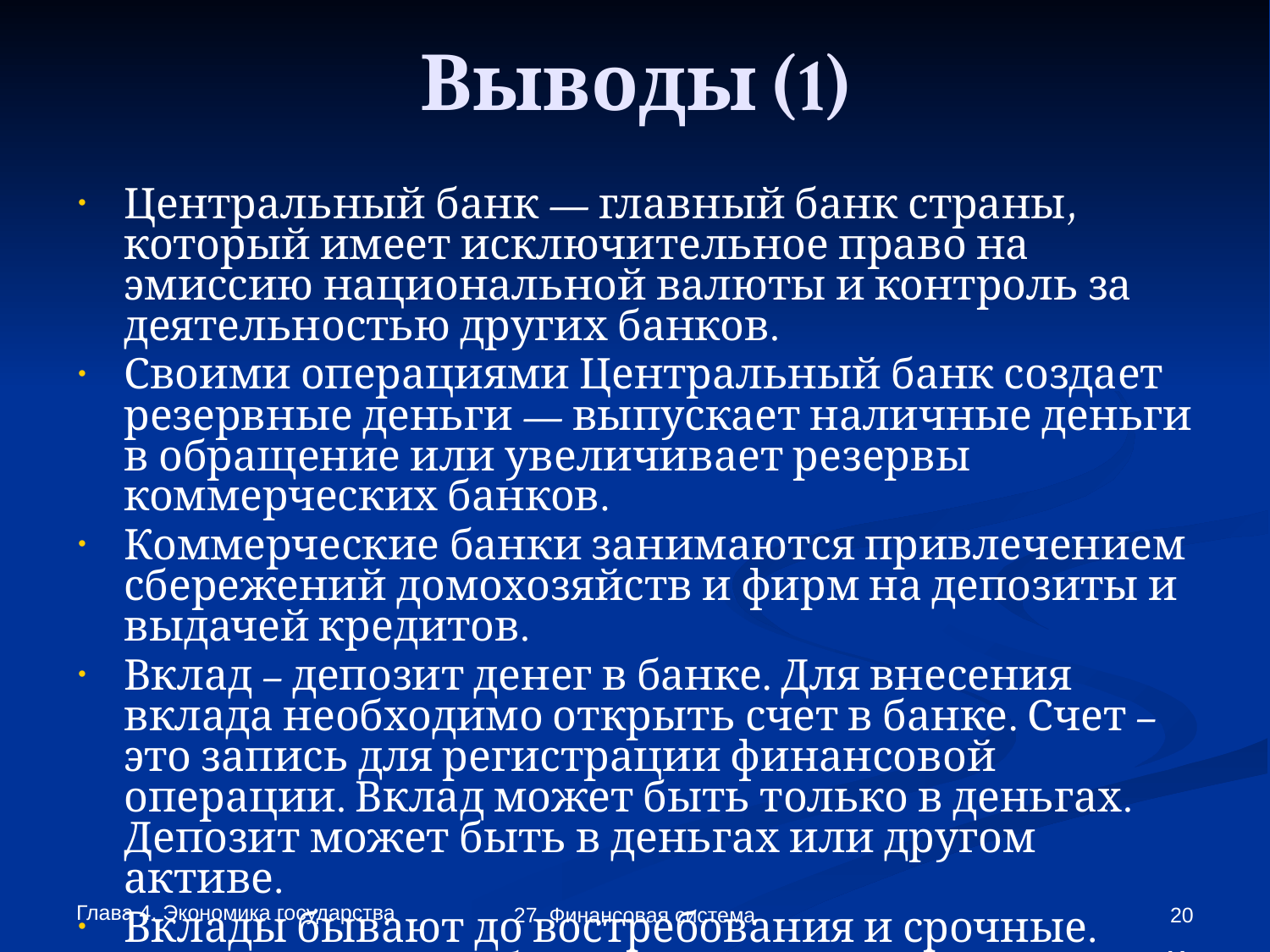

# Выводы (1)
Центральный банк — главный банк страны, который имеет исключительное право на эмиссию национальной валюты и контроль за деятельностью других банков.
Своими операциями Центральный банк создает резервные деньги — выпускает наличные деньги в обращение или увеличивает резервы коммерческих банков.
Коммерческие банки занимаются привлечением сбережений домохозяйств и фирм на депозиты и выдачей кредитов.
Вклад – депозит денег в банке. Для внесения вклада необходимо открыть счет в банке. Счет – это запись для регистрации финансовой операции. Вклад может быть только в деньгах. Депозит может быть в деньгах или другом активе.
Вклады бывают до востребования и срочные. Вклады до востребования не имеют ограничений на пополнение и снятие денег, но по ним платится самый низкий процент.
Глава 4. Экономика государства
27. Финансовая система
20